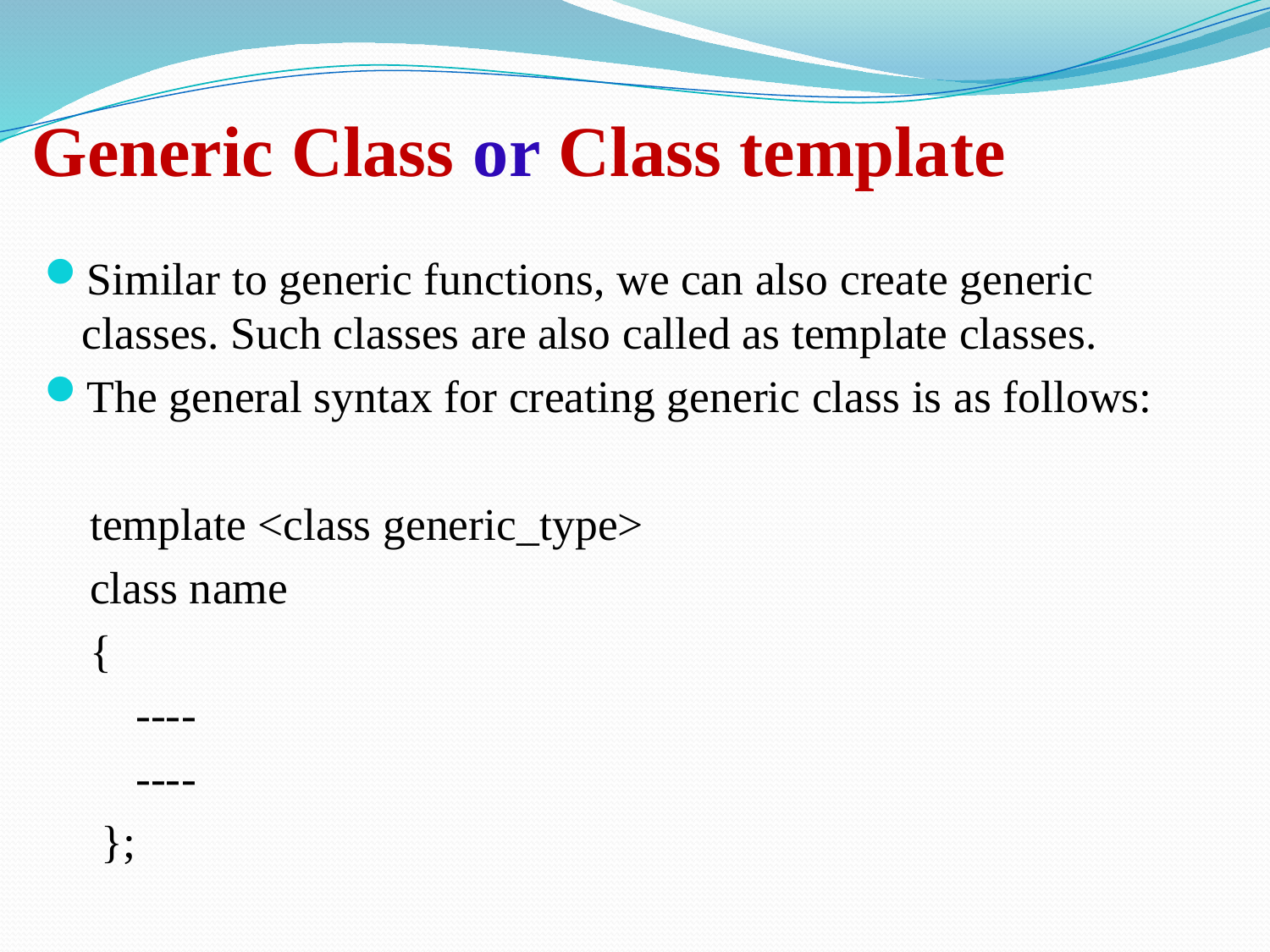

# Generic Class or Class template
Similar to generic functions, we can also create generic classes. Such classes are also called as template classes.
The general syntax for creating generic class is as follows:

    template <class generic_type>
    class name
    {
        ----
        ----
     };